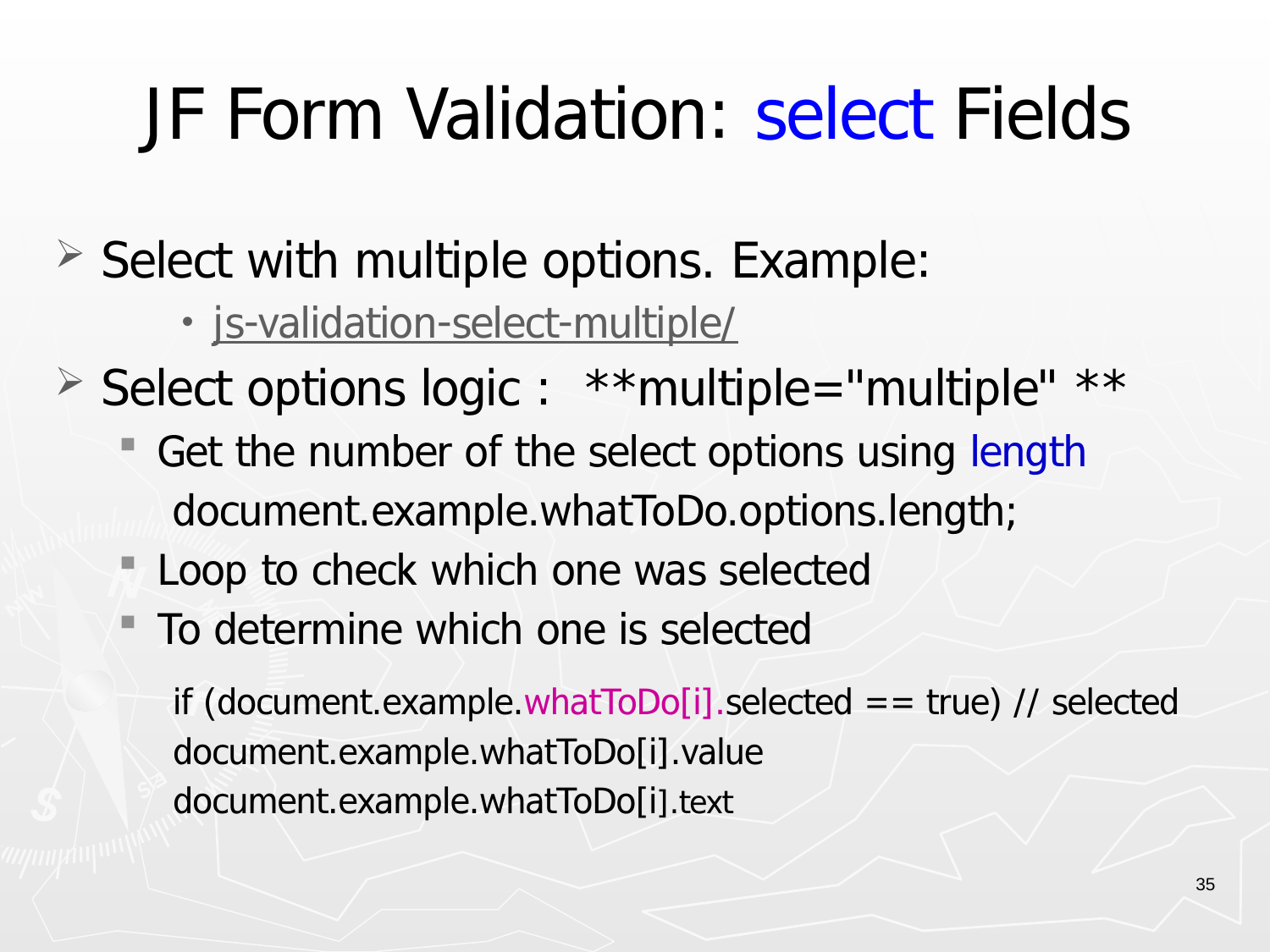

# JF Form Validation: select Fields
Select with multiple options. Example:
js-validation-select-multiple/
Select options logic :  **multiple="multiple" **
Get the number of the select options using length
document.example.whatToDo.options.length;
Loop to check which one was selected
To determine which one is selected

if (document.example.whatToDo[i].selected == true) // selected
document.example.whatToDo[i].value
document.example.whatToDo[i].text

35